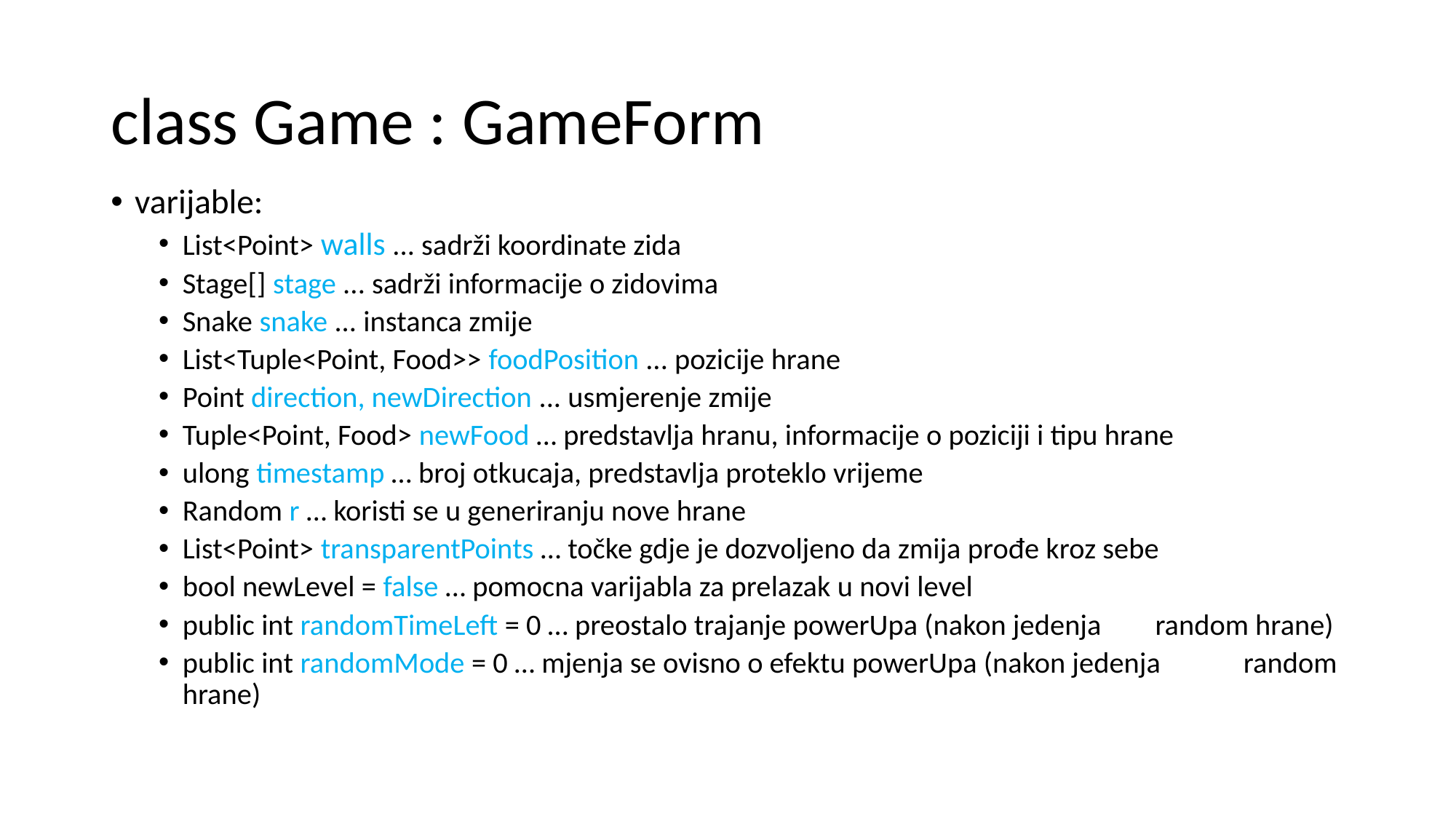

# class Game : GameForm
varijable:
List<Point> walls ... sadrži koordinate zida
Stage[] stage ... sadrži informacije o zidovima
Snake snake ... instanca zmije
List<Tuple<Point, Food>> foodPosition ... pozicije hrane
Point direction, newDirection ... usmjerenje zmije
Tuple<Point, Food> newFood … predstavlja hranu, informacije o poziciji i tipu hrane
ulong timestamp … broj otkucaja, predstavlja proteklo vrijeme
Random r … koristi se u generiranju nove hrane
List<Point> transparentPoints … točke gdje je dozvoljeno da zmija prođe kroz sebe
bool newLevel = false … pomocna varijabla za prelazak u novi level
public int randomTimeLeft = 0 … preostalo trajanje powerUpa (nakon jedenja 	random hrane)
public int randomMode = 0 … mjenja se ovisno o efektu powerUpa (nakon jedenja 	random hrane)